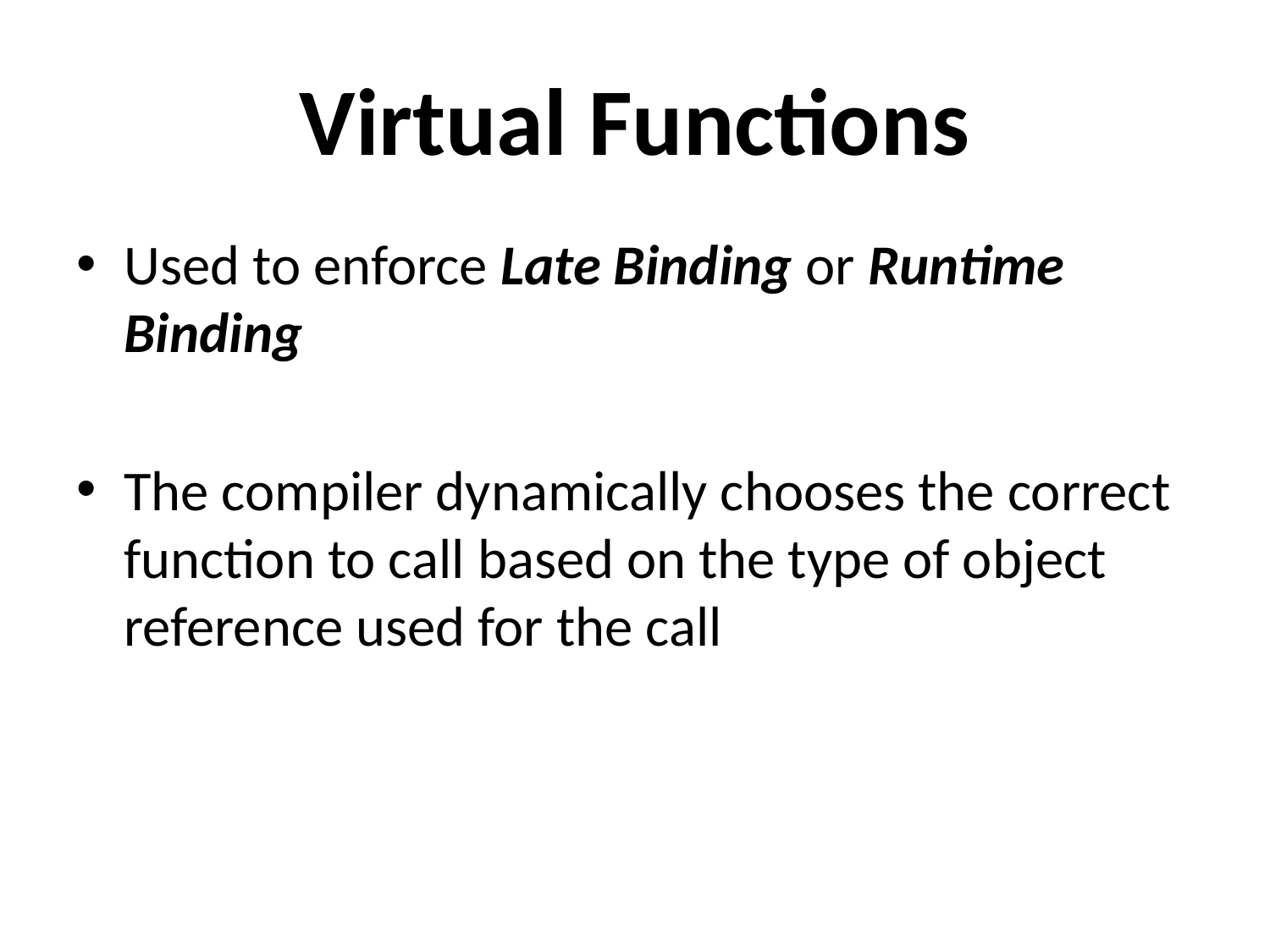

# Virtual Functions
Used to enforce Late Binding or Runtime Binding

The compiler dynamically chooses the correct function to call based on the type of object reference used for the call